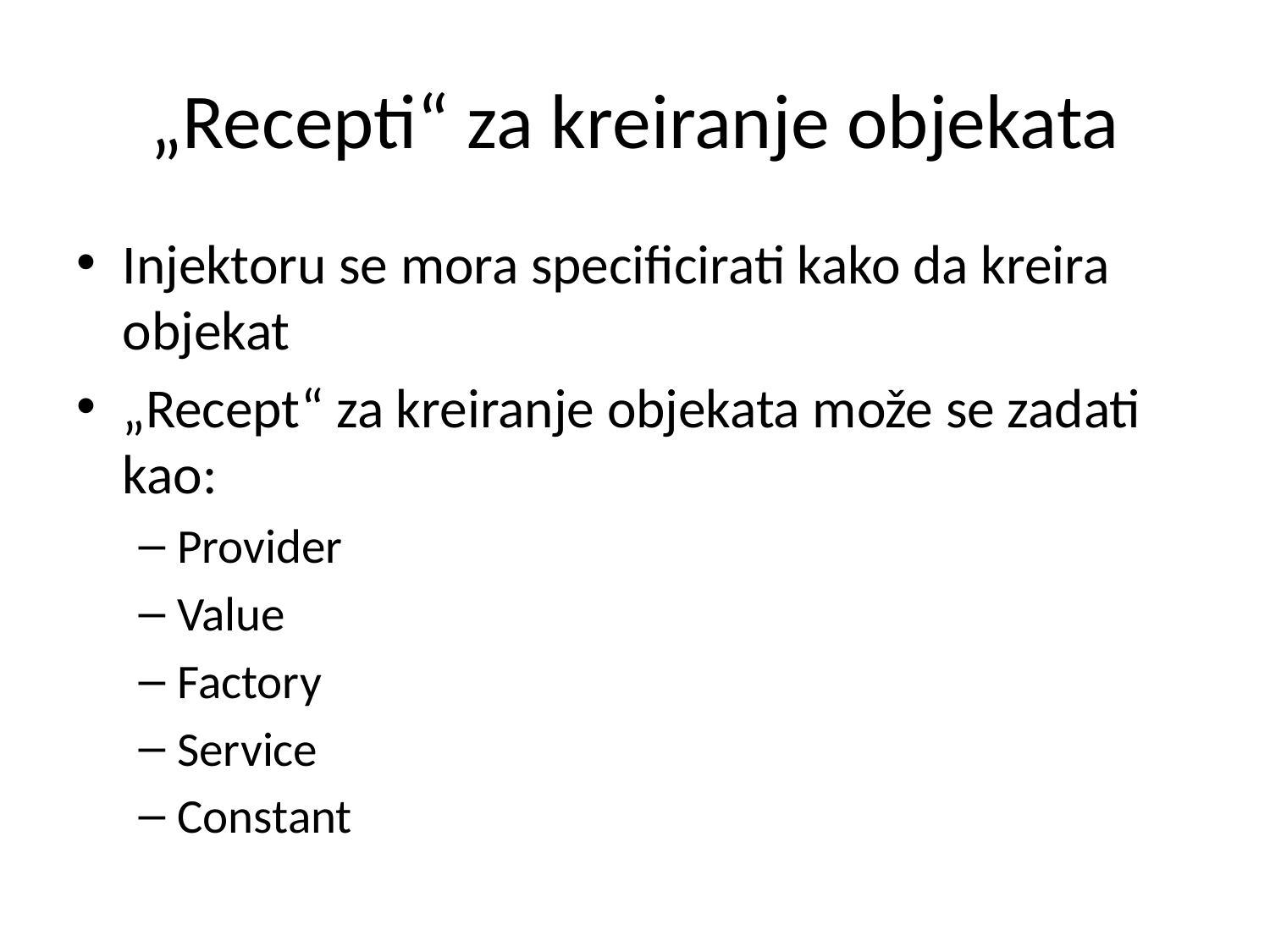

# „Recepti“ za kreiranje objekata
Injektoru se mora specificirati kako da kreira objekat
„Recept“ za kreiranje objekata može se zadati kao:
Provider
Value
Factory
Service
Constant